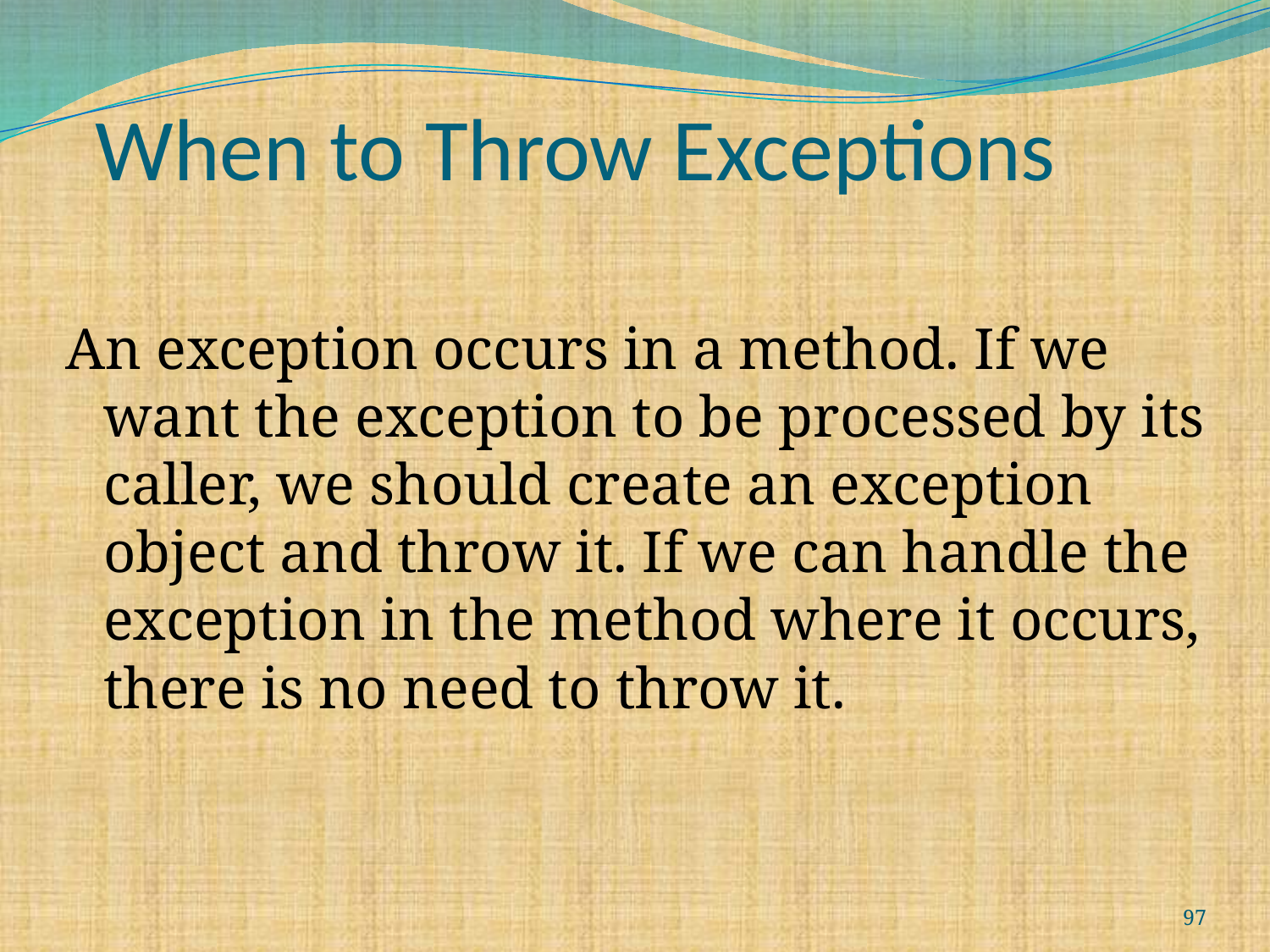

# When to Throw Exceptions
An exception occurs in a method. If we want the exception to be processed by its caller, we should create an exception object and throw it. If we can handle the exception in the method where it occurs, there is no need to throw it.
97